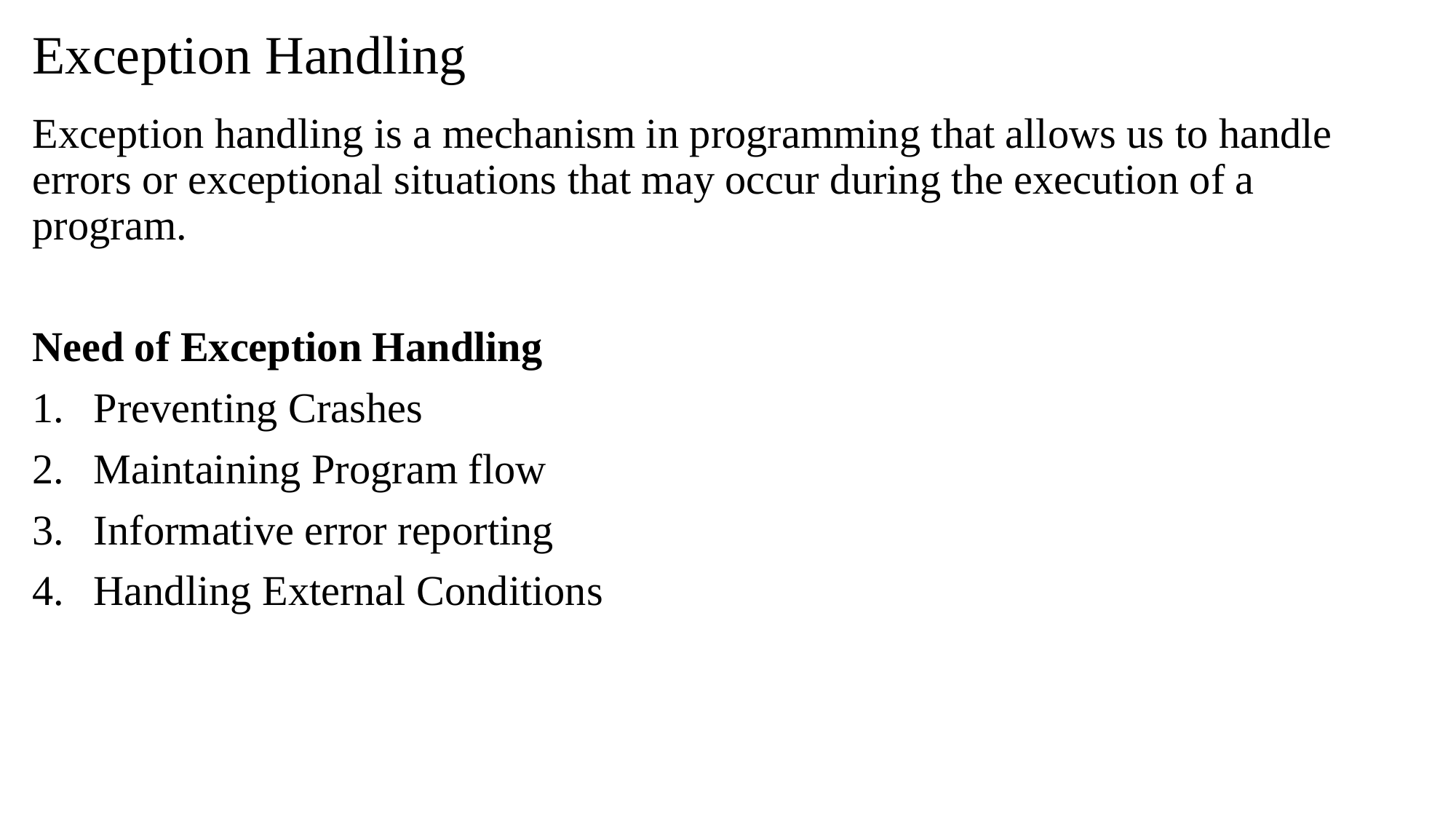

# Exception Handling
Exception handling is a mechanism in programming that allows us to handle errors or exceptional situations that may occur during the execution of a program.

Need of Exception Handling
Preventing Crashes
Maintaining Program flow
Informative error reporting
Handling External Conditions